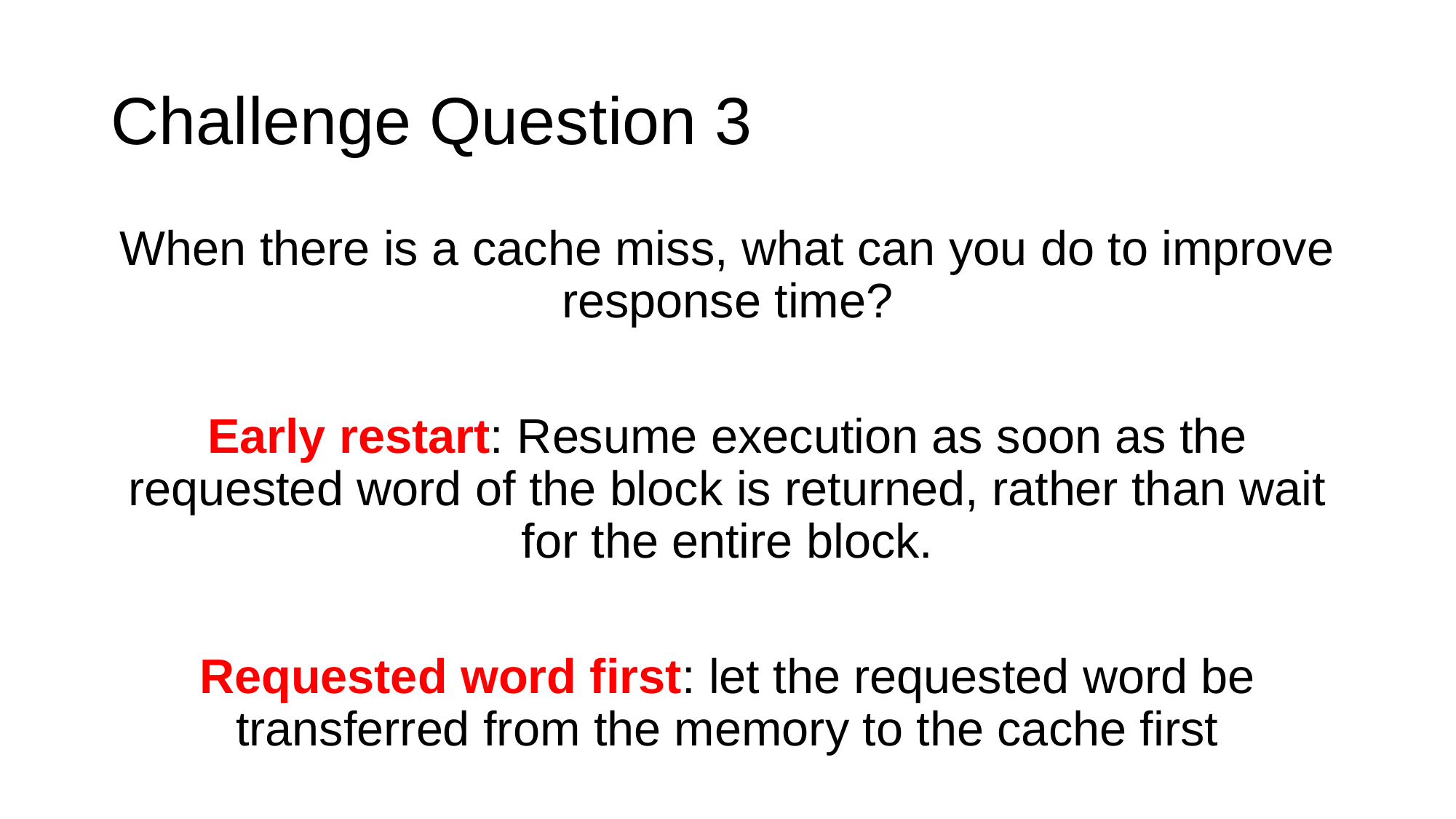

# Challenge Question 3
When there is a cache miss, what can you do to improve response time?

Early restart: Resume execution as soon as the requested word of the block is returned, rather than wait for the entire block.

Requested word first: let the requested word be transferred from the memory to the cache first